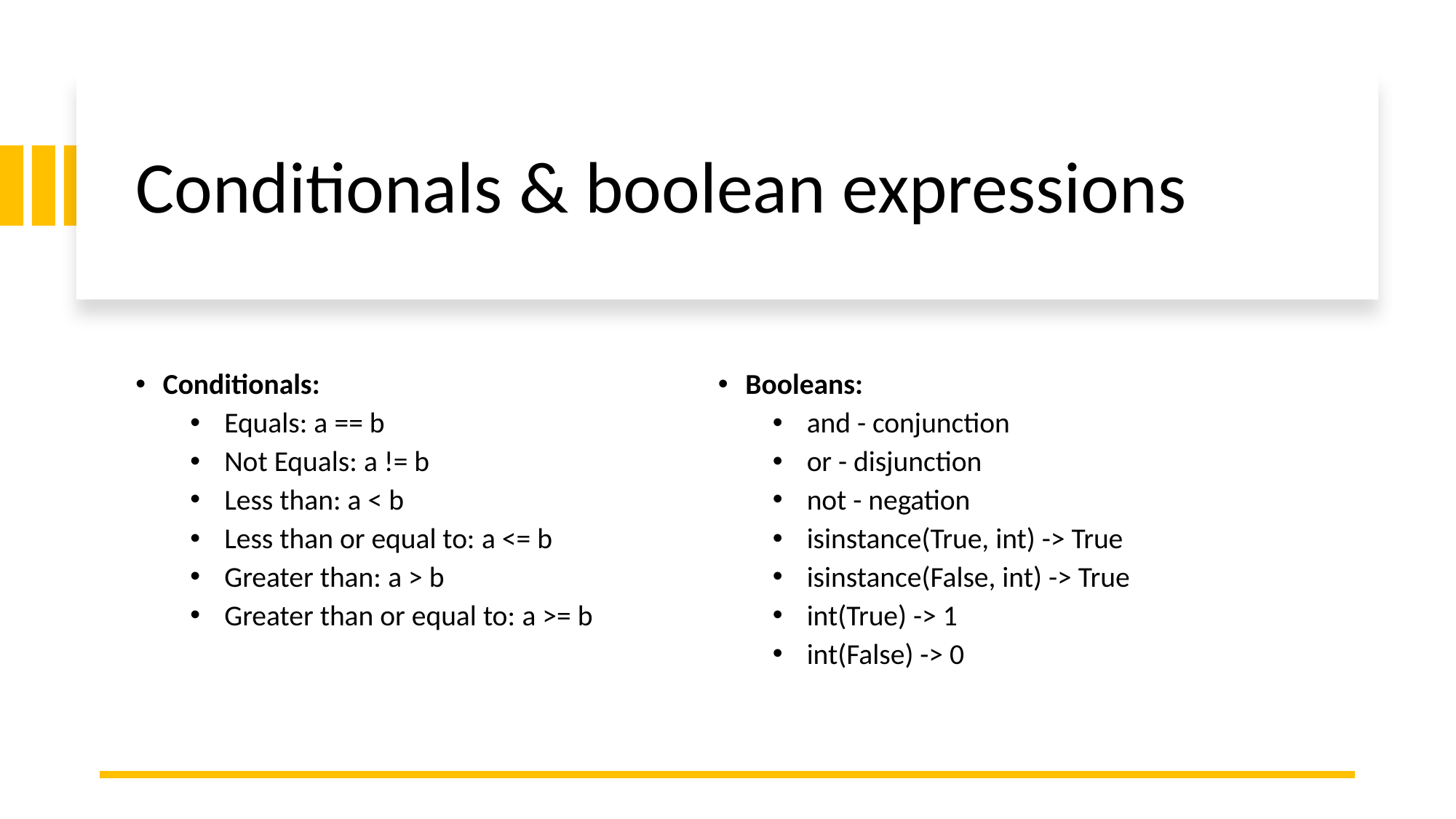

# Conditionals & boolean expressions

Conditionals:
Equals: a == b
Not Equals: a != b
Less than: a < b
Less than or equal to: a <= b
Greater than: a > b
Greater than or equal to: a >= b

Booleans:
and - conjunction
or - disjunction
not - negation
isinstance(True, int) -> True
isinstance(False, int) -> True
int(True) -> 1
int(False) -> 0